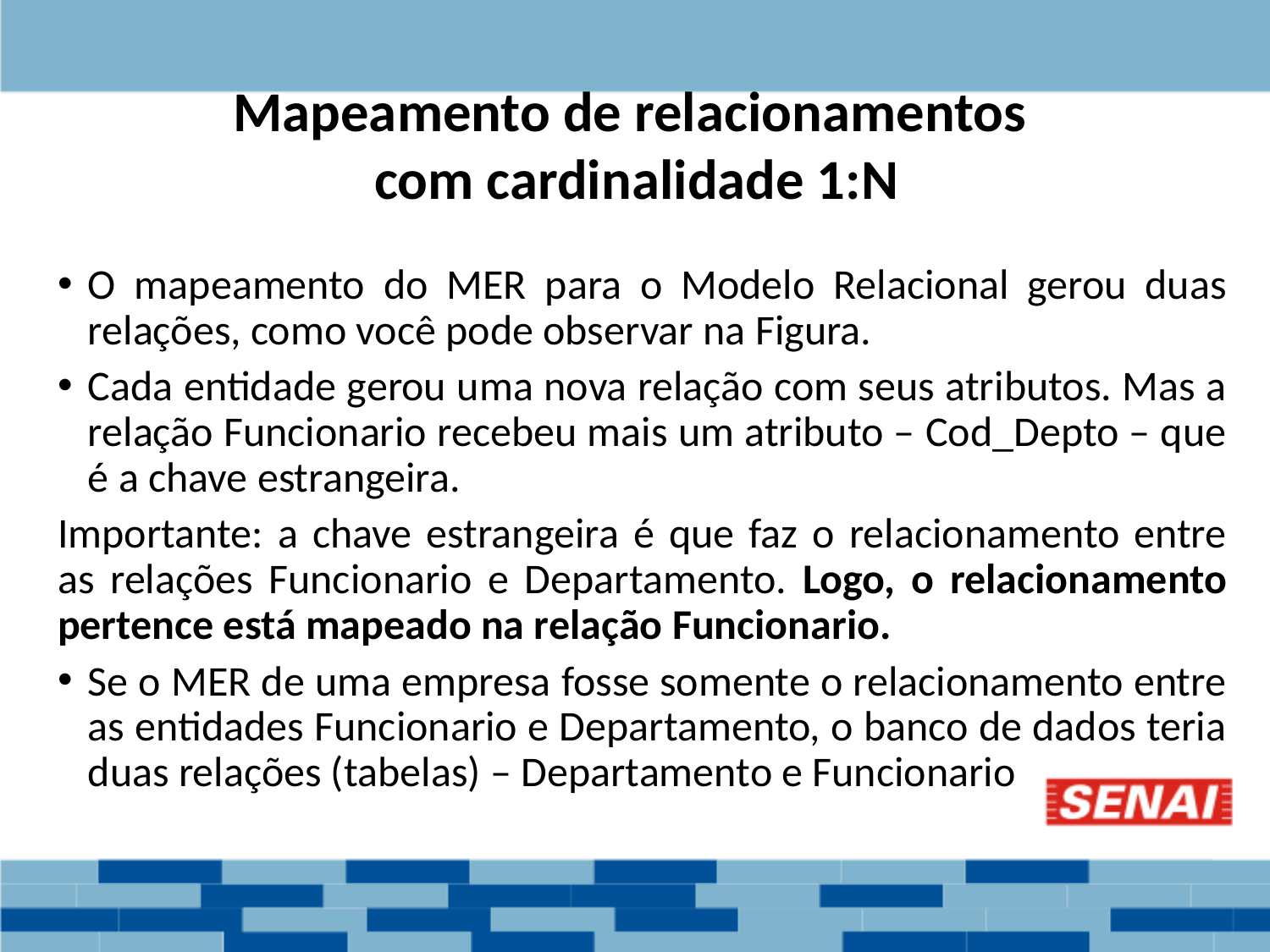

Mapeamento de relacionamentos
com cardinalidade 1:N
O mapeamento do MER para o Modelo Relacional gerou duas relações, como você pode observar na Figura.
Cada entidade gerou uma nova relação com seus atributos. Mas a relação Funcionario recebeu mais um atributo – Cod_Depto – que é a chave estrangeira.
Importante: a chave estrangeira é que faz o relacionamento entre as relações Funcionario e Departamento. Logo, o relacionamento pertence está mapeado na relação Funcionario.
Se o MER de uma empresa fosse somente o relacionamento entre as entidades Funcionario e Departamento, o banco de dados teria duas relações (tabelas) – Departamento e Funcionario